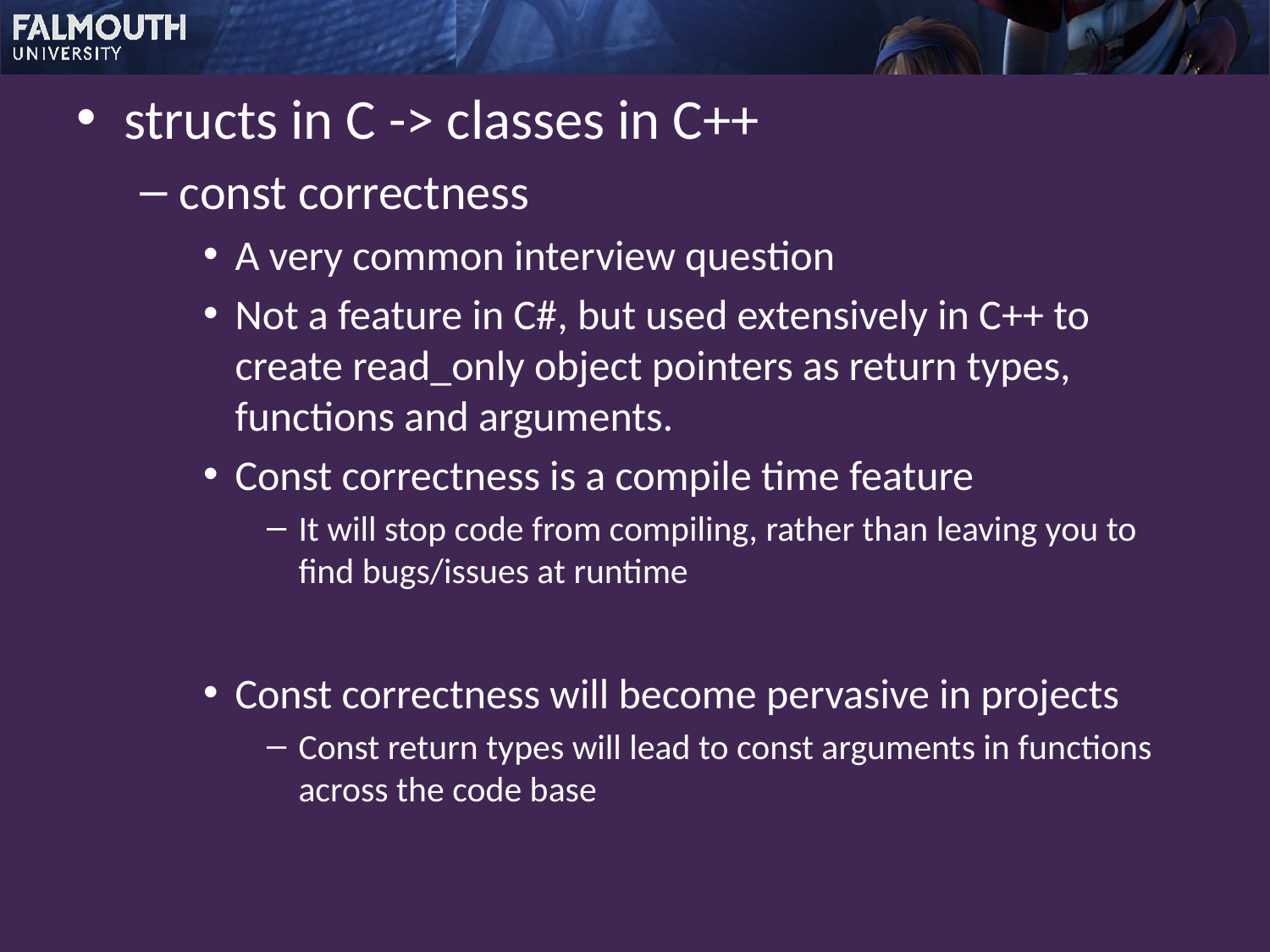

structs in C -> classes in C++
const correctness
A very common interview question
Not a feature in C#, but used extensively in C++ to create read_only object pointers as return types, functions and arguments.
Const correctness is a compile time feature
It will stop code from compiling, rather than leaving you to find bugs/issues at runtime

Const correctness will become pervasive in projects
Const return types will lead to const arguments in functions across the code base